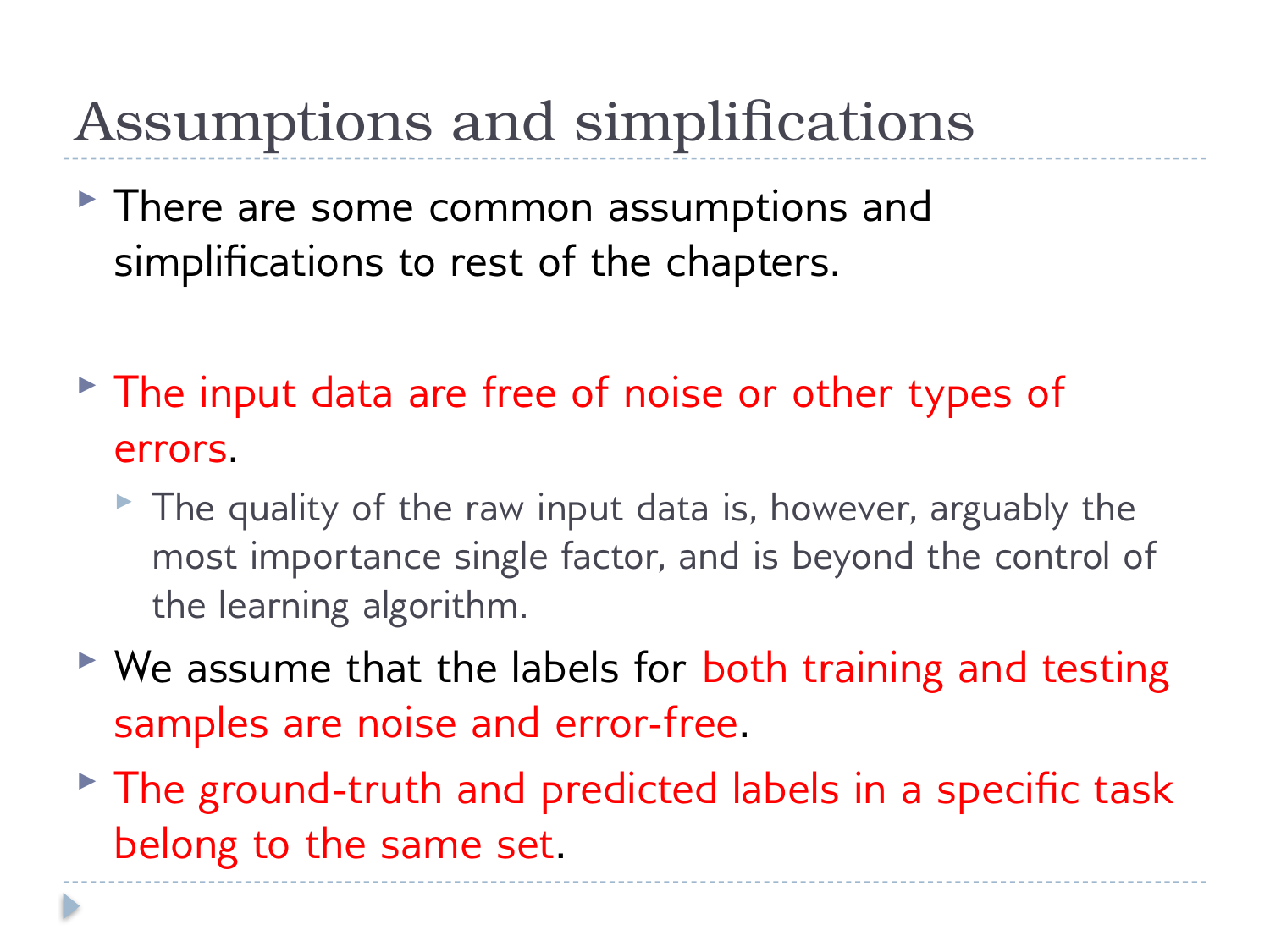

# Assumptions and simplifications
There are some common assumptions and simplifications to rest of the chapters.

The input data are free of noise or other types of errors.
The quality of the raw input data is, however, arguably the most importance single factor, and is beyond the control of the learning algorithm.
We assume that the labels for both training and testing samples are noise and error-free.
The ground-truth and predicted labels in a specific task belong to the same set.